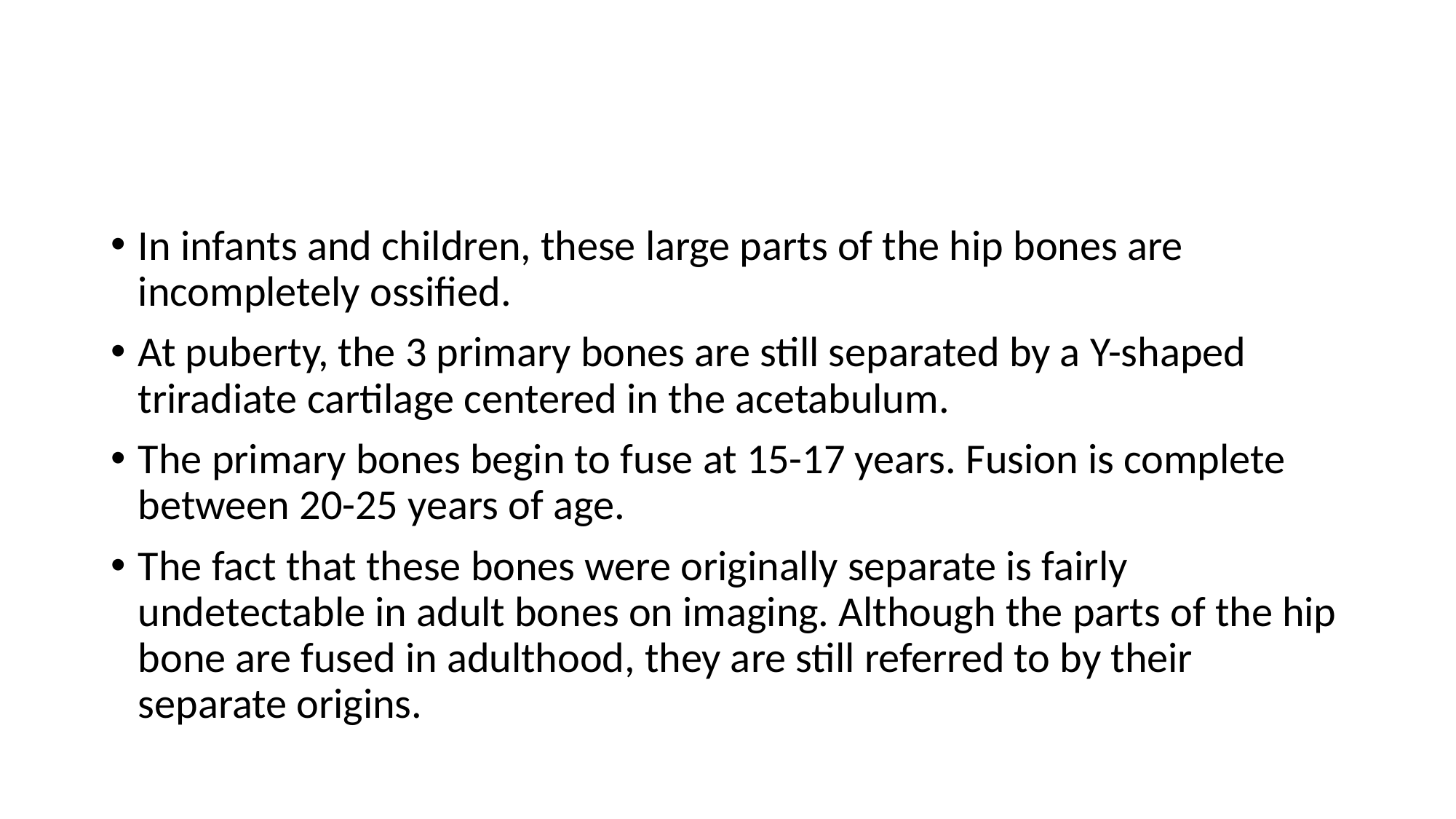

#
In infants and children, these large parts of the hip bones are incompletely ossified.
At puberty, the 3 primary bones are still separated by a Y-shaped triradiate cartilage centered in the acetabulum.
The primary bones begin to fuse at 15-17 years. Fusion is complete between 20-25 years of age.
The fact that these bones were originally separate is fairly undetectable in adult bones on imaging. Although the parts of the hip bone are fused in adulthood, they are still referred to by their separate origins.